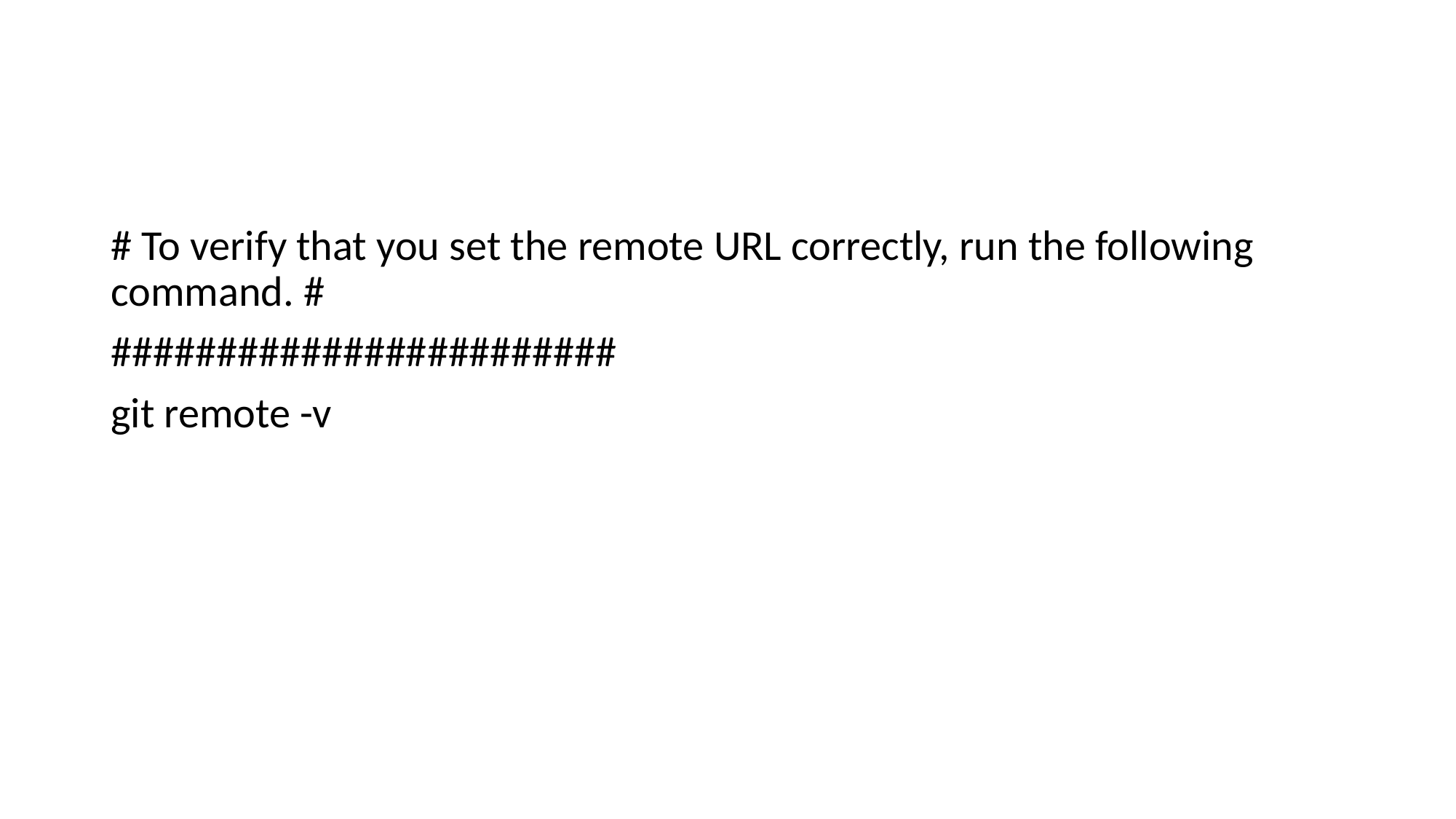

#
# To verify that you set the remote URL correctly, run the following command. #
########################
git remote -v